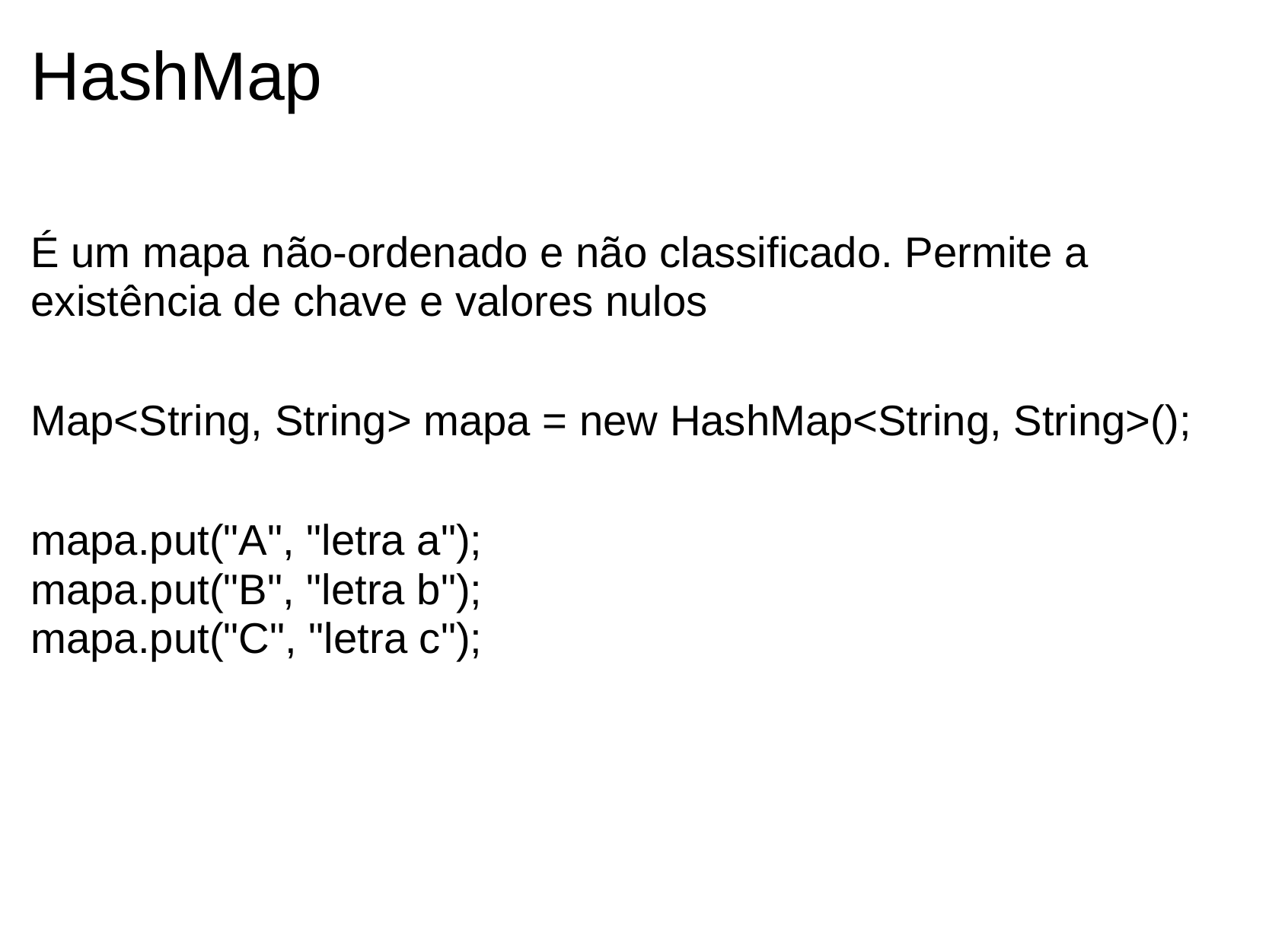

# HashMap
É um mapa não-ordenado e não classificado. Permite a existência de chave e valores nulos

Map<String, String> mapa = new HashMap<String, String>();

mapa.put("A", "letra a");
mapa.put("B", "letra b");
mapa.put("C", "letra c");